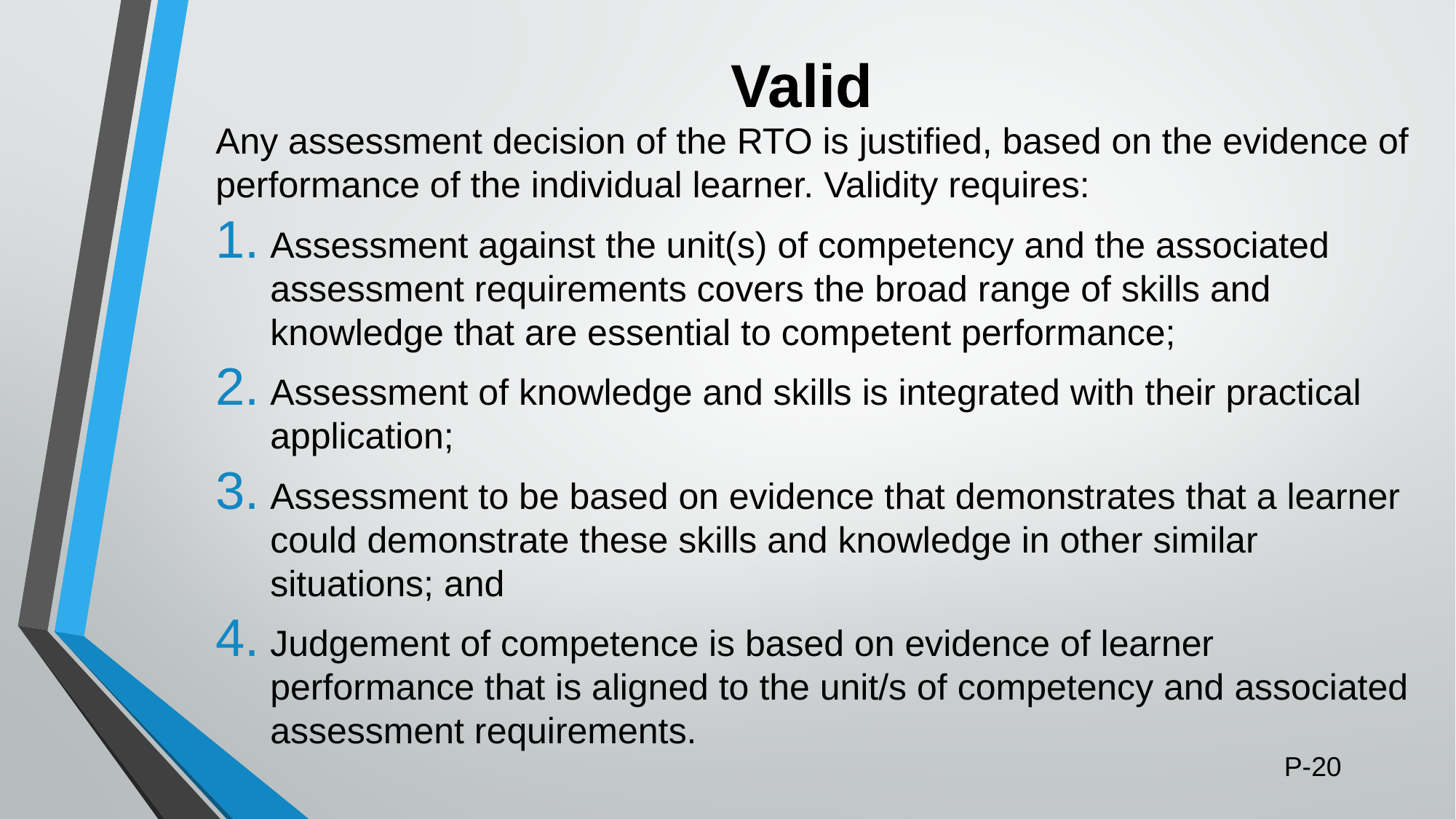

# Valid
Any assessment decision of the RTO is justified, based on the evidence of performance of the individual learner. Validity requires:
Assessment against the unit(s) of competency and the associated assessment requirements covers the broad range of skills and knowledge that are essential to competent performance;
Assessment of knowledge and skills is integrated with their practical application;
Assessment to be based on evidence that demonstrates that a learner could demonstrate these skills and knowledge in other similar situations; and
Judgement of competence is based on evidence of learner performance that is aligned to the unit/s of competency and associated assessment requirements.
P-20